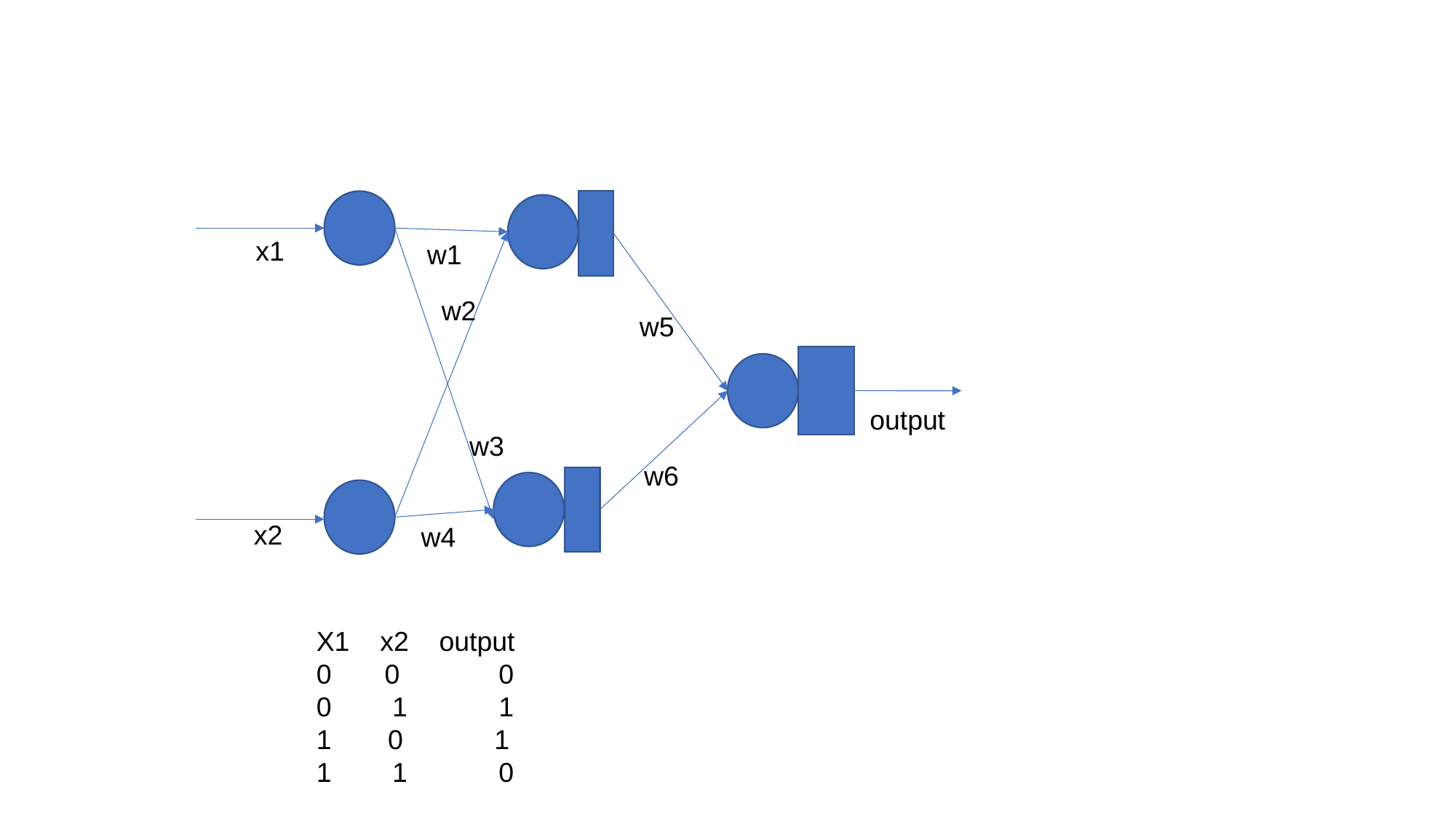

x1
w1
w2
w5

output
w3
w6

x2
w4
X1    x2    output
0       0             0
0        1            1
    0            1
1        1            0